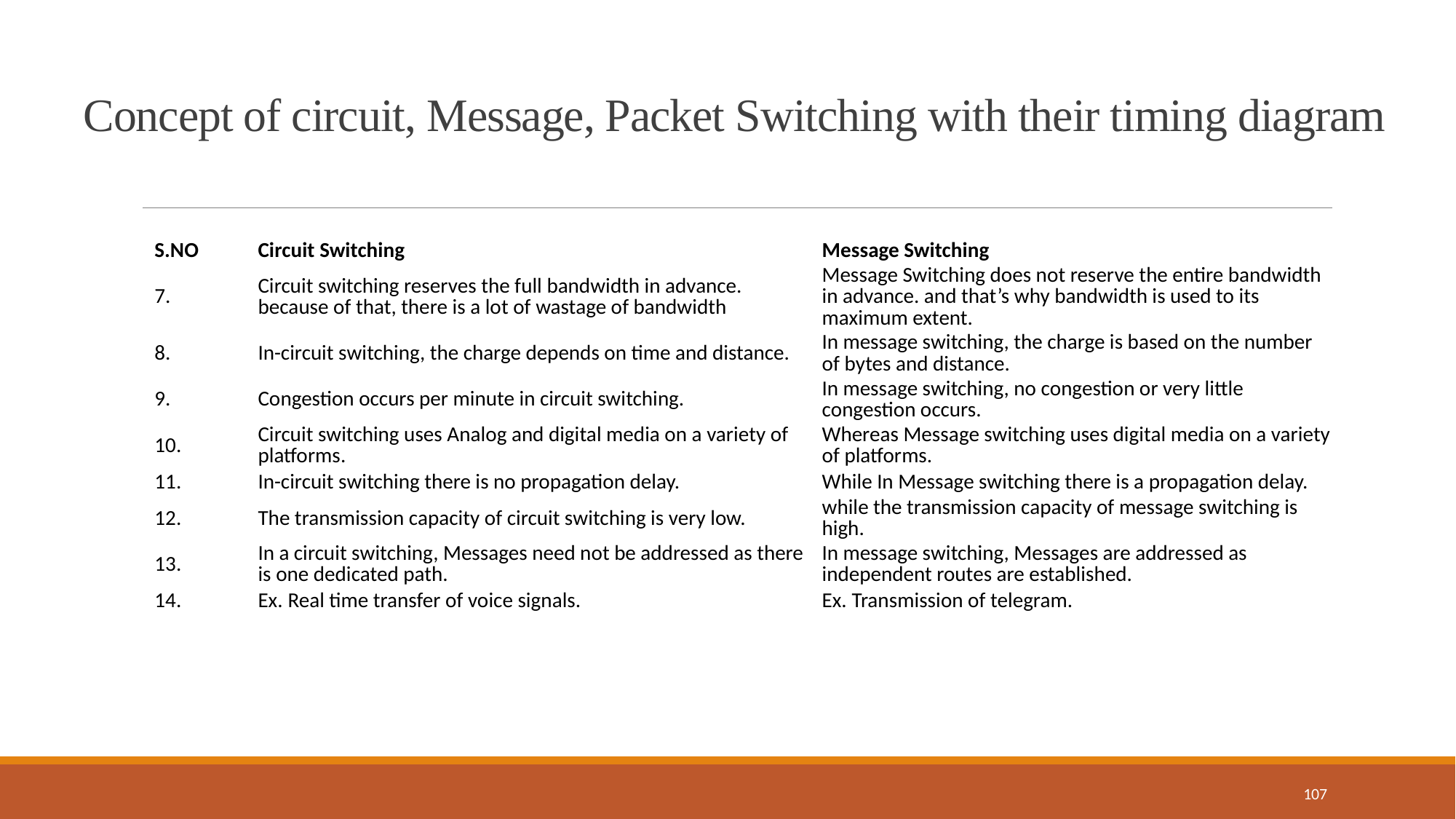

Concept of circuit, Message, Packet Switching with their timing diagram
| S.NO | Circuit Switching | Message Switching |
| --- | --- | --- |
| 7. | Circuit switching reserves the full bandwidth in advance. because of that, there is a lot of wastage of bandwidth | Message Switching does not reserve the entire bandwidth in advance. and that’s why bandwidth is used to its maximum extent. |
| 8. | In-circuit switching, the charge depends on time and distance. | In message switching, the charge is based on the number of bytes and distance. |
| 9. | Congestion occurs per minute in circuit switching. | In message switching, no congestion or very little congestion occurs. |
| 10. | Circuit switching uses Analog and digital media on a variety of platforms. | Whereas Message switching uses digital media on a variety of platforms. |
| 11. | In-circuit switching there is no propagation delay. | While In Message switching there is a propagation delay. |
| 12. | The transmission capacity of circuit switching is very low. | while the transmission capacity of message switching is high. |
| 13. | In a circuit switching, Messages need not be addressed as there is one dedicated path. | In message switching, Messages are addressed as independent routes are established. |
| 14. | Ex. Real time transfer of voice signals. | Ex. Transmission of telegram. |
107